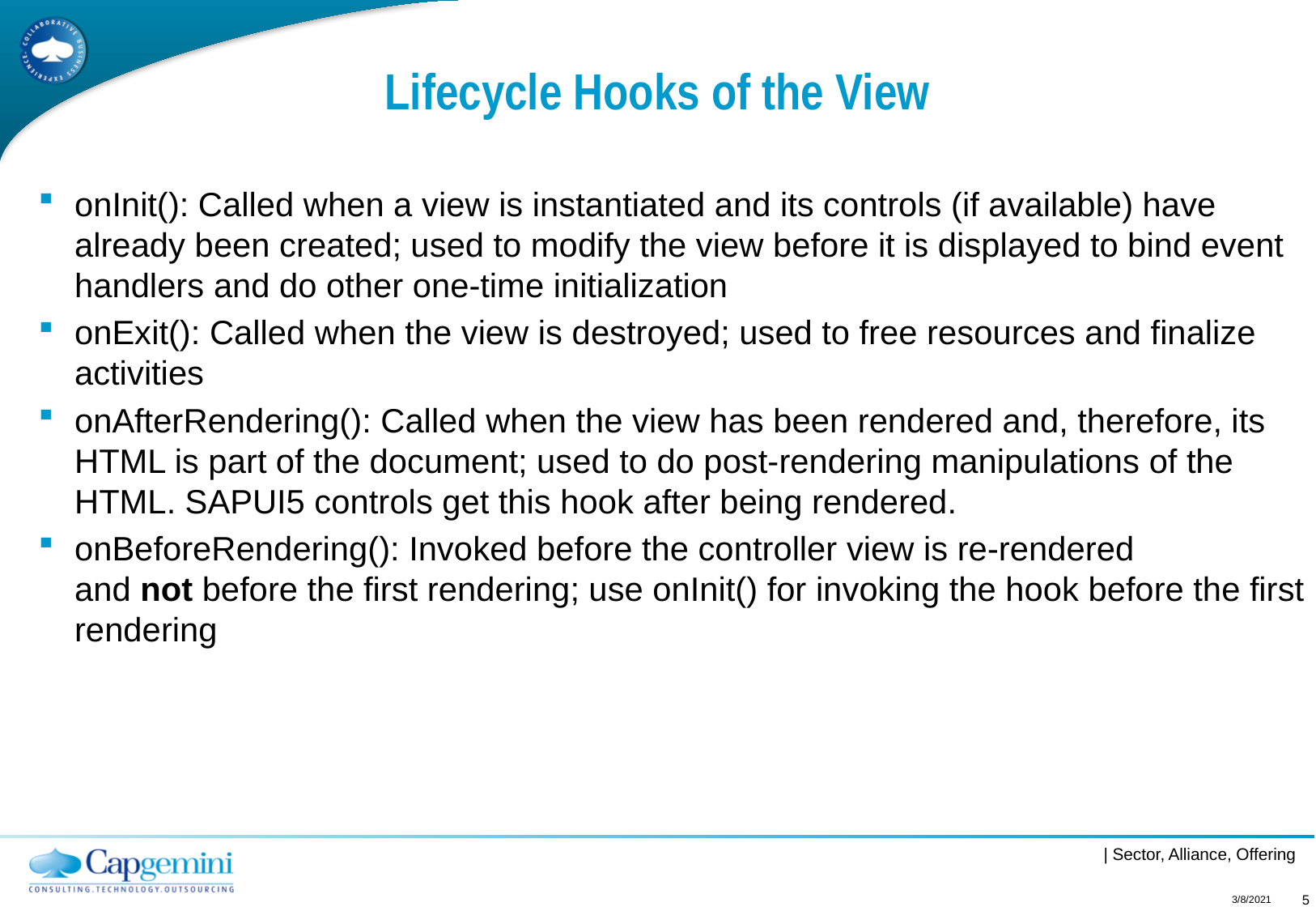

# Lifecycle Hooks of the View
onInit(): Called when a view is instantiated and its controls (if available) have already been created; used to modify the view before it is displayed to bind event handlers and do other one-time initialization
onExit(): Called when the view is destroyed; used to free resources and finalize activities
onAfterRendering(): Called when the view has been rendered and, therefore, its HTML is part of the document; used to do post-rendering manipulations of the HTML. SAPUI5 controls get this hook after being rendered.
onBeforeRendering(): Invoked before the controller view is re-rendered and not before the first rendering; use onInit() for invoking the hook before the first rendering
3/8/2021
5